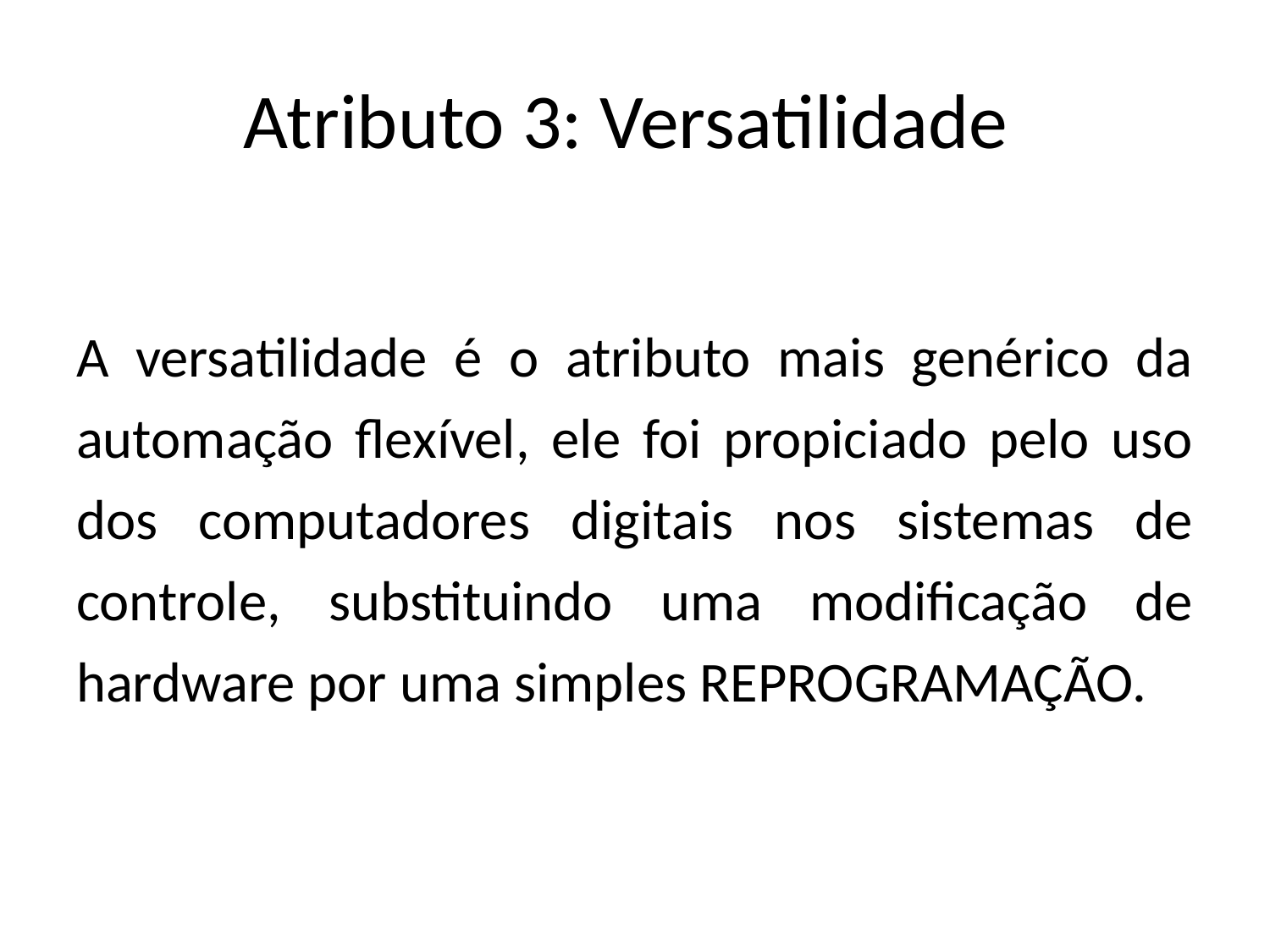

# Atributo 3: Versatilidade

A versatilidade é o atributo mais genérico da automação flexível, ele foi propiciado pelo uso dos computadores digitais nos sistemas de controle, substituindo uma modificação de hardware por uma simples REPROGRAMAÇÃO.